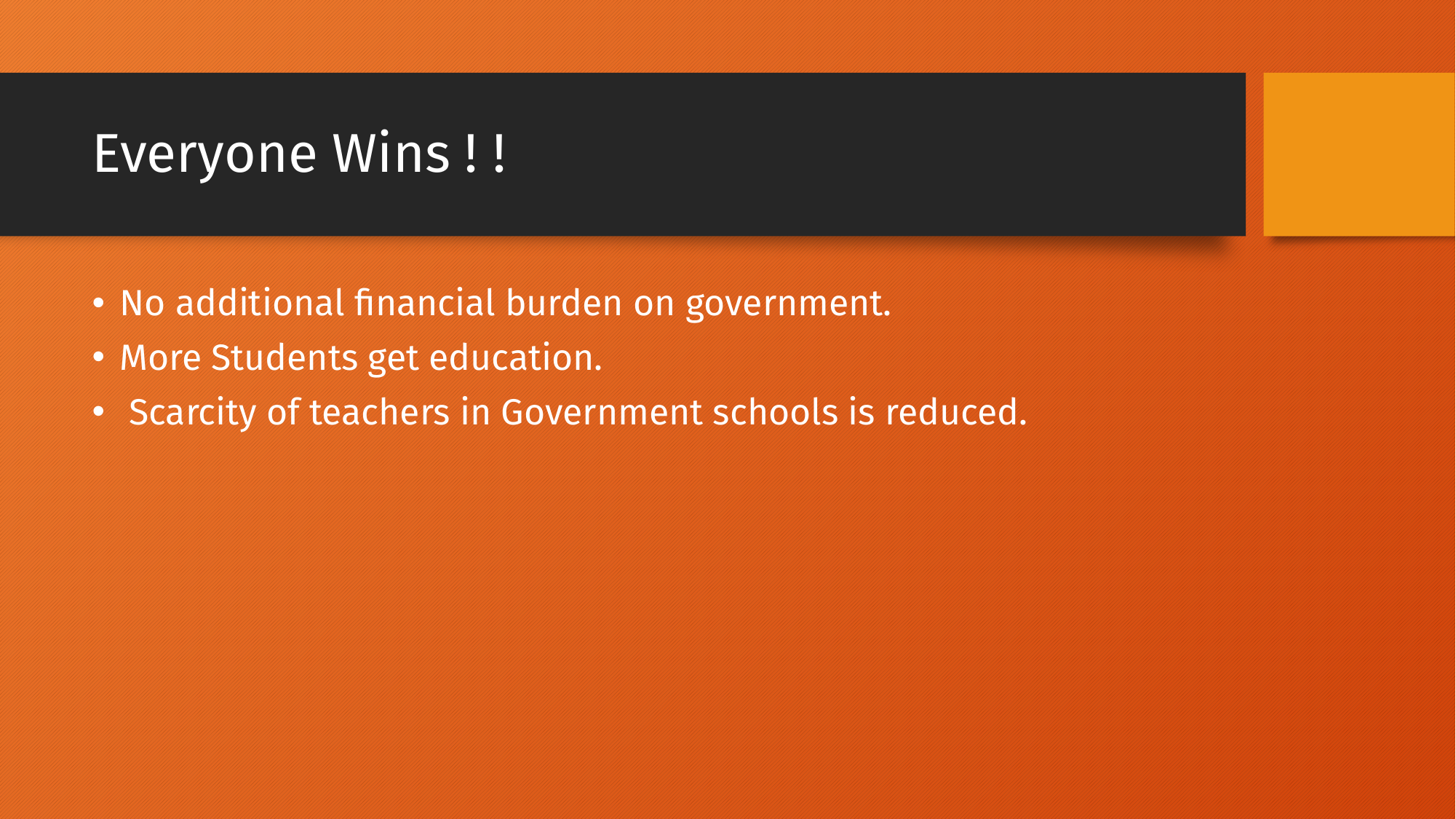

# Everyone Wins ! !
No additional financial burden on government.
More Students get education.
 Scarcity of teachers in Government schools is reduced.